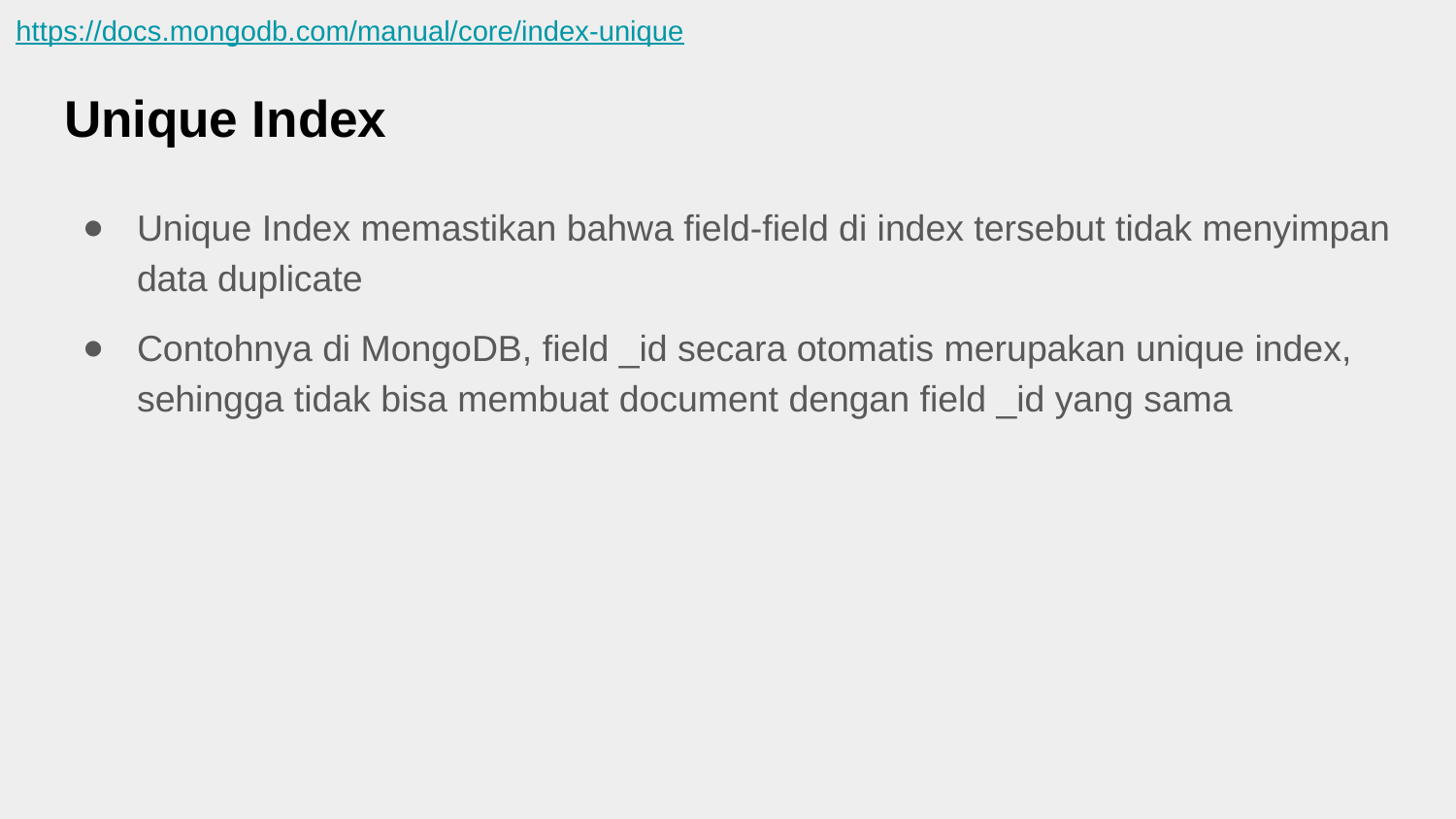

https://docs.mongodb.com/manual/core/index-unique
# Unique Index
Unique Index memastikan bahwa field-field di index tersebut tidak menyimpan data duplicate
Contohnya di MongoDB, field _id secara otomatis merupakan unique index, sehingga tidak bisa membuat document dengan field _id yang sama